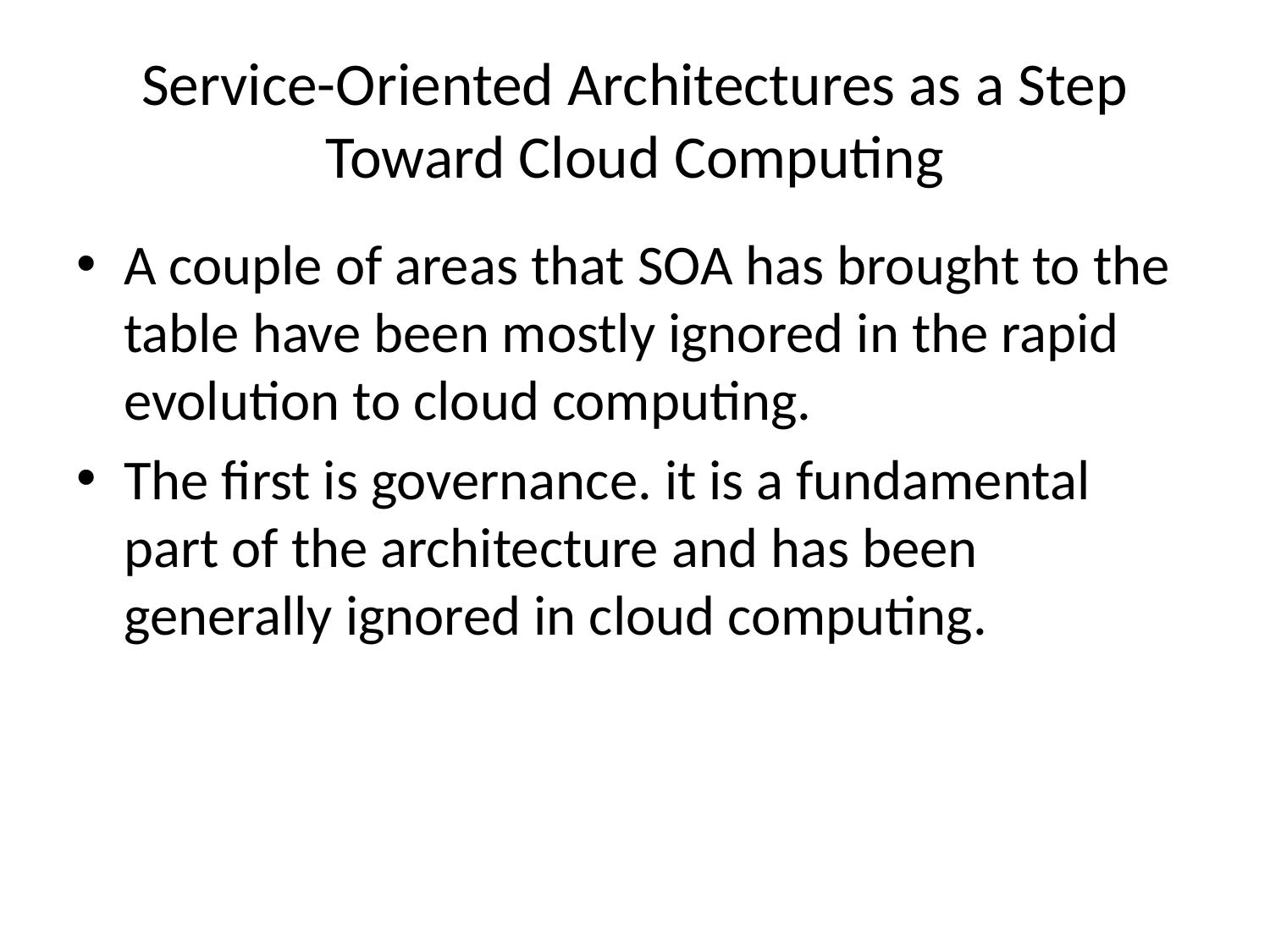

# Service-Oriented Architectures as a Step Toward Cloud Computing
A couple of areas that SOA has brought to the table have been mostly ignored in the rapid evolution to cloud computing.
The first is governance. it is a fundamental part of the architecture and has been generally ignored in cloud computing.